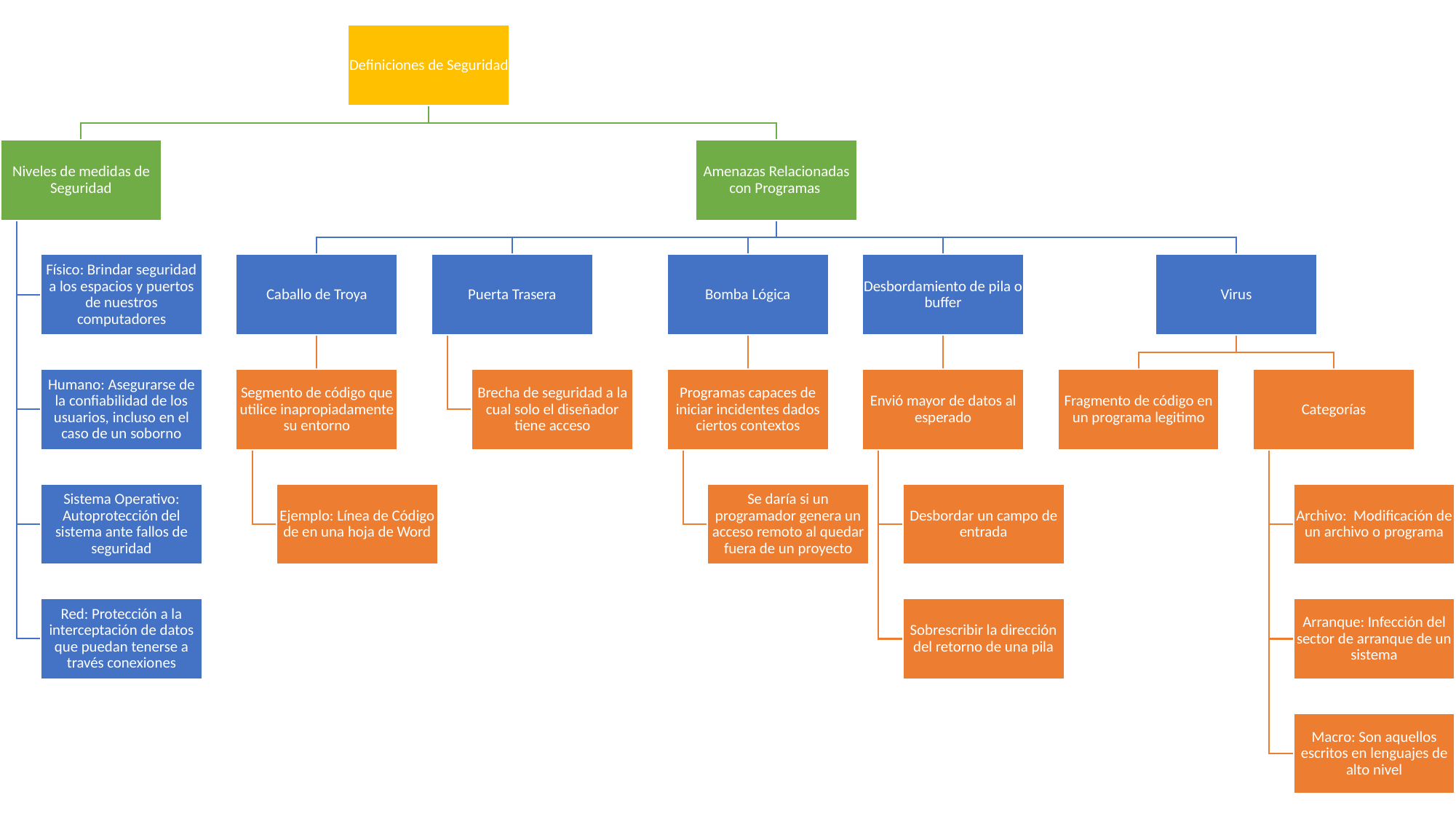

Definiciones de Seguridad
Niveles de medidas de Seguridad
Físico: Brindar seguridad a los espacios y puertos de nuestros computadores
Humano: Asegurarse de la confiabilidad de los usuarios, incluso en el caso de un soborno
Sistema Operativo: Autoprotección del sistema ante fallos de seguridad
Red: Protección a la interceptación de datos que puedan tenerse a través conexiones
Amenazas Relacionadas con Programas
Caballo de Troya
Segmento de código que utilice inapropiadamente su entorno
Ejemplo: Línea de Código de en una hoja de Word
Puerta Trasera
Brecha de seguridad a la cual solo el diseñador tiene acceso
Bomba Lógica
Programas capaces de iniciar incidentes dados ciertos contextos
Se daría si un programador genera un acceso remoto al quedar fuera de un proyecto
Desbordamiento de pila o buffer
Envió mayor de datos al esperado
Desbordar un campo de entrada
Sobrescribir la dirección del retorno de una pila
Virus
Fragmento de código en un programa legitimo
Categorías
Archivo:  Modificación de un archivo o programa
Arranque: Infección del sector de arranque de un sistema
Macro: Son aquellos escritos en lenguajes de alto nivel